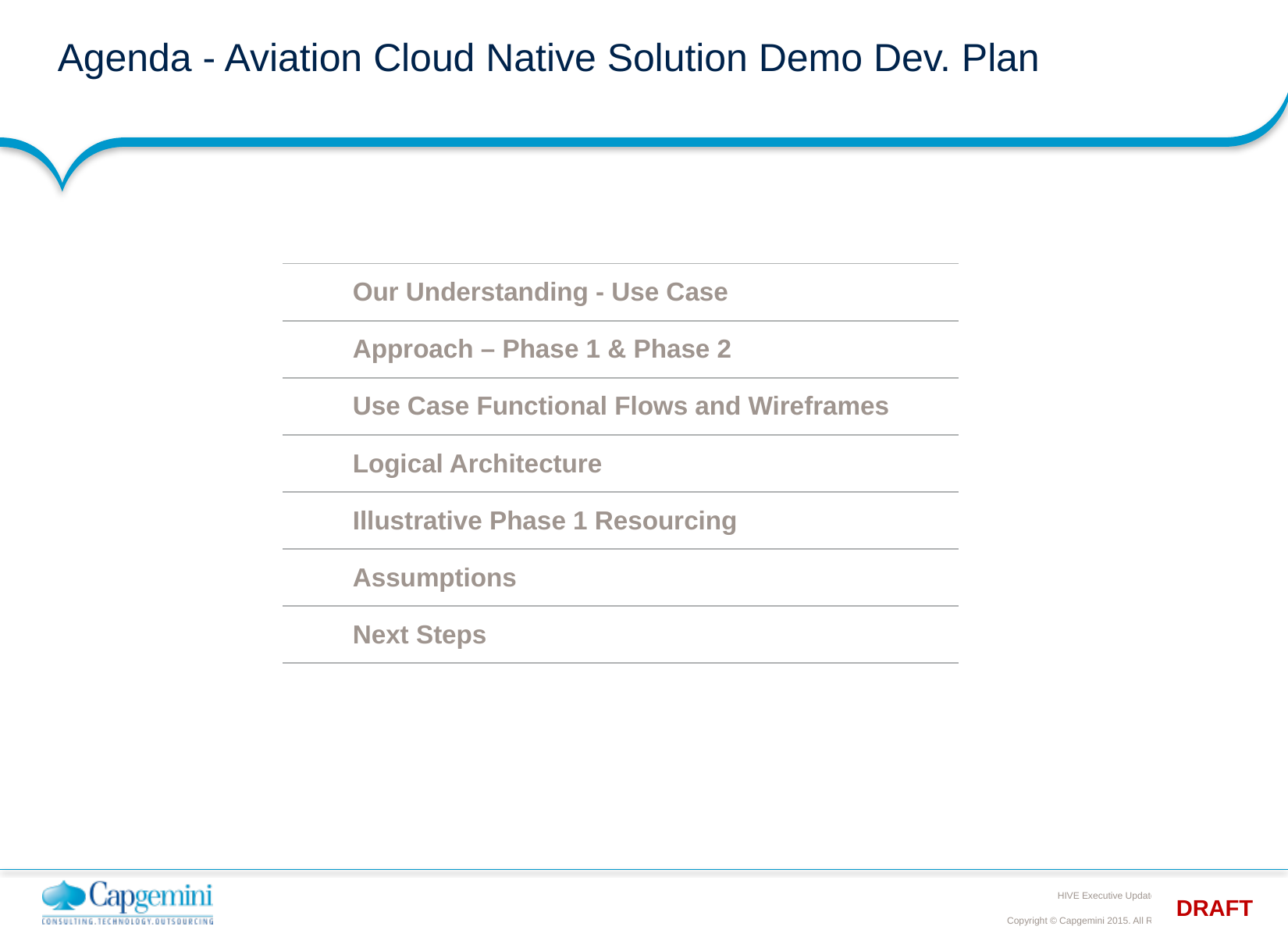

# Agenda - Aviation Cloud Native Solution Demo Dev. Plan
|  | Our Understanding - Use Case |
| --- | --- |
|  | Approach – Phase 1 & Phase 2 |
|  | Use Case Functional Flows and Wireframes |
|  | Logical Architecture |
|  | Illustrative Phase 1 Resourcing |
|  | Assumptions |
|  | Next Steps |